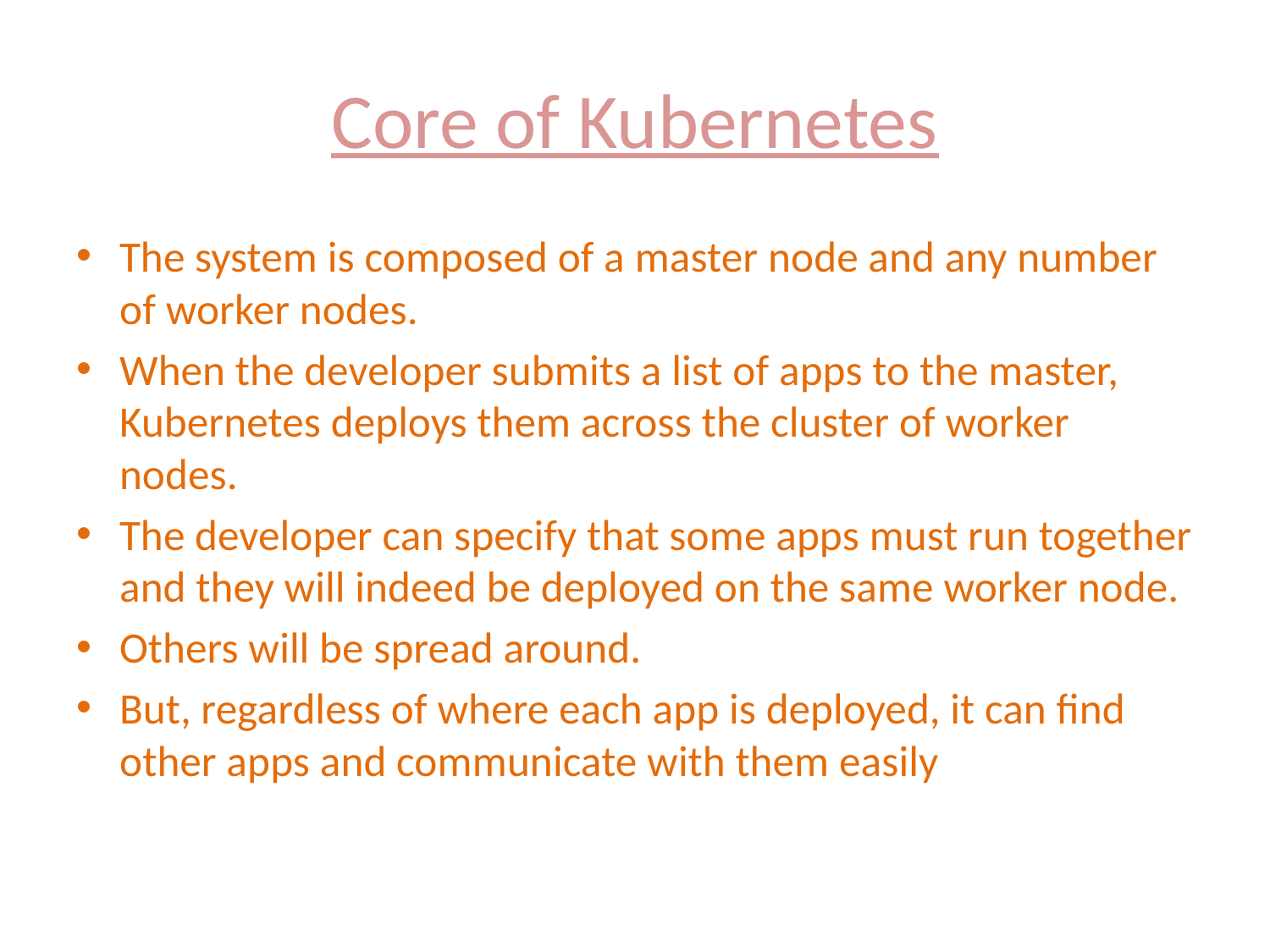

# Core of Kubernetes
The system is composed of a master node and any number of worker nodes.
When the developer submits a list of apps to the master, Kubernetes deploys them across the cluster of worker nodes.
The developer can specify that some apps must run together and they will indeed be deployed on the same worker node.
Others will be spread around.
But, regardless of where each app is deployed, it can find other apps and communicate with them easily